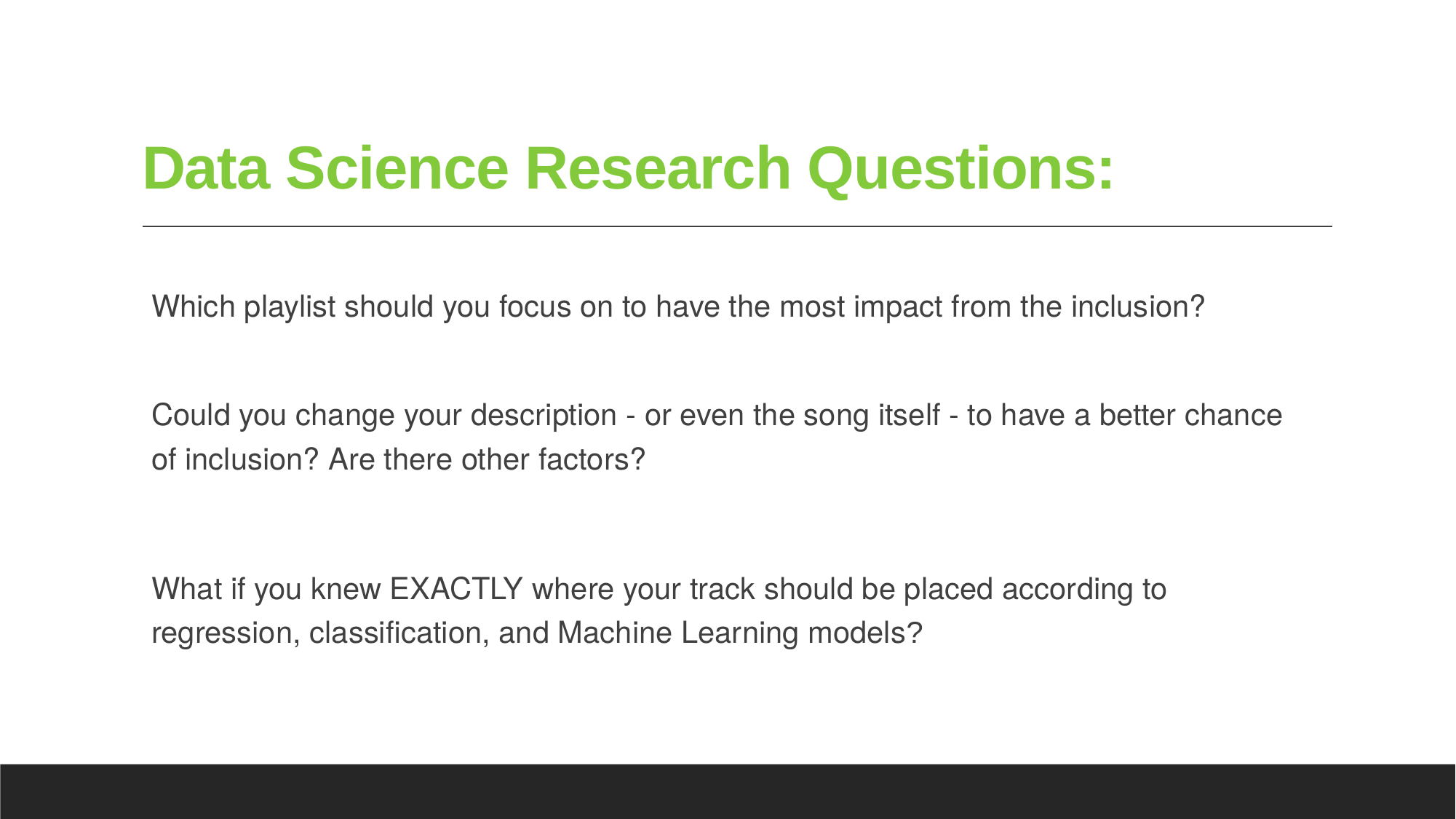

# Data Science Research Questions:
Which playlist should you focus on to have the most impact from the inclusion?
Could you change your description - or even the song itself - to have a better chance of inclusion? Are there other factors?

What if you knew EXACTLY where your track should be placed according to regression, classification, and Machine Learning models?